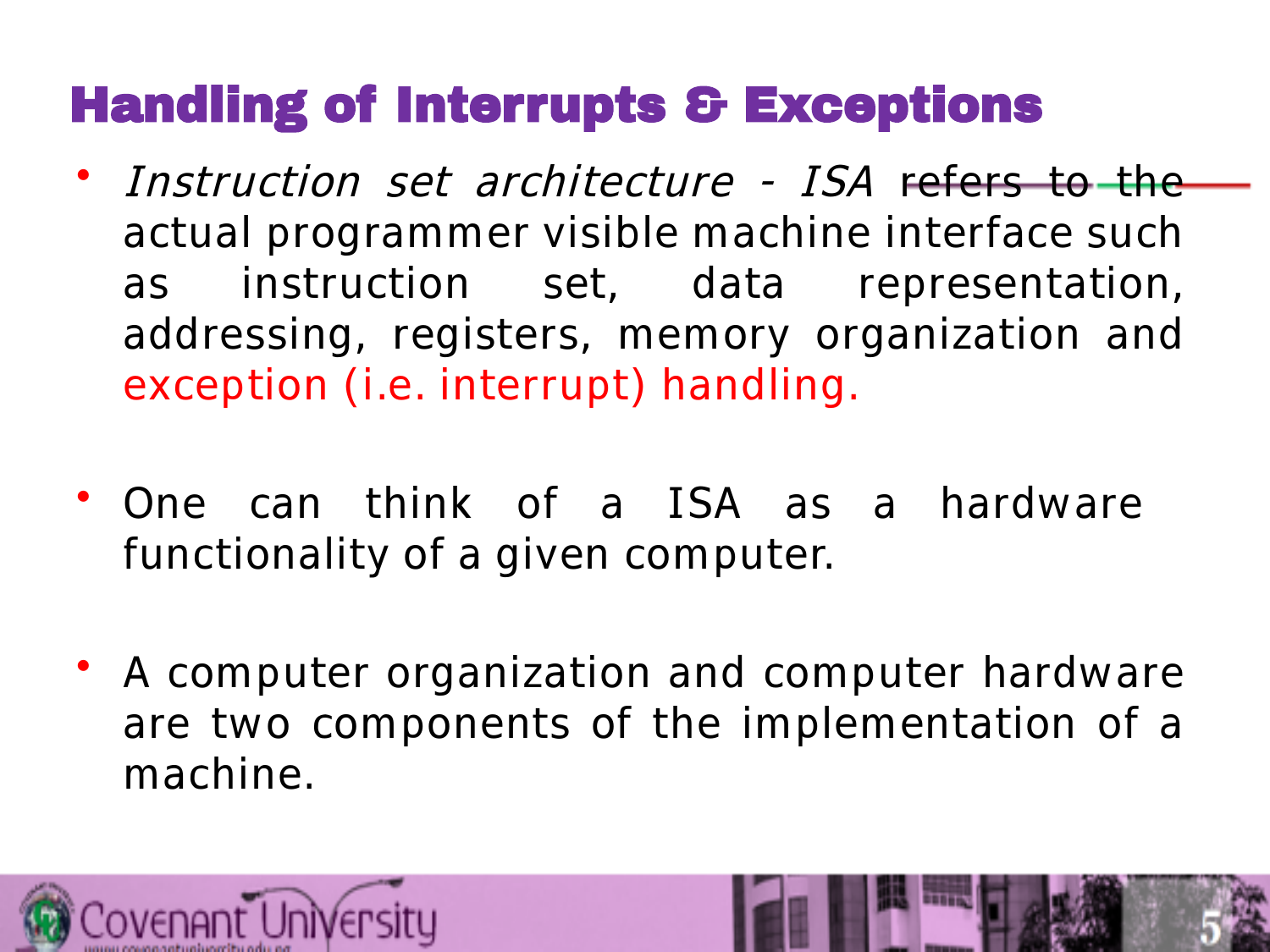

# Handling of Interrupts & Exceptions
Instruction set architecture - ISA refers to the actual programmer visible machine interface such as instruction set, data representation, addressing, registers, memory organization and exception (i.e. interrupt) handling.

One can think of a ISA as a hardware  functionality of a given computer.

A computer organization and computer hardware are two components of the implementation of a machine.